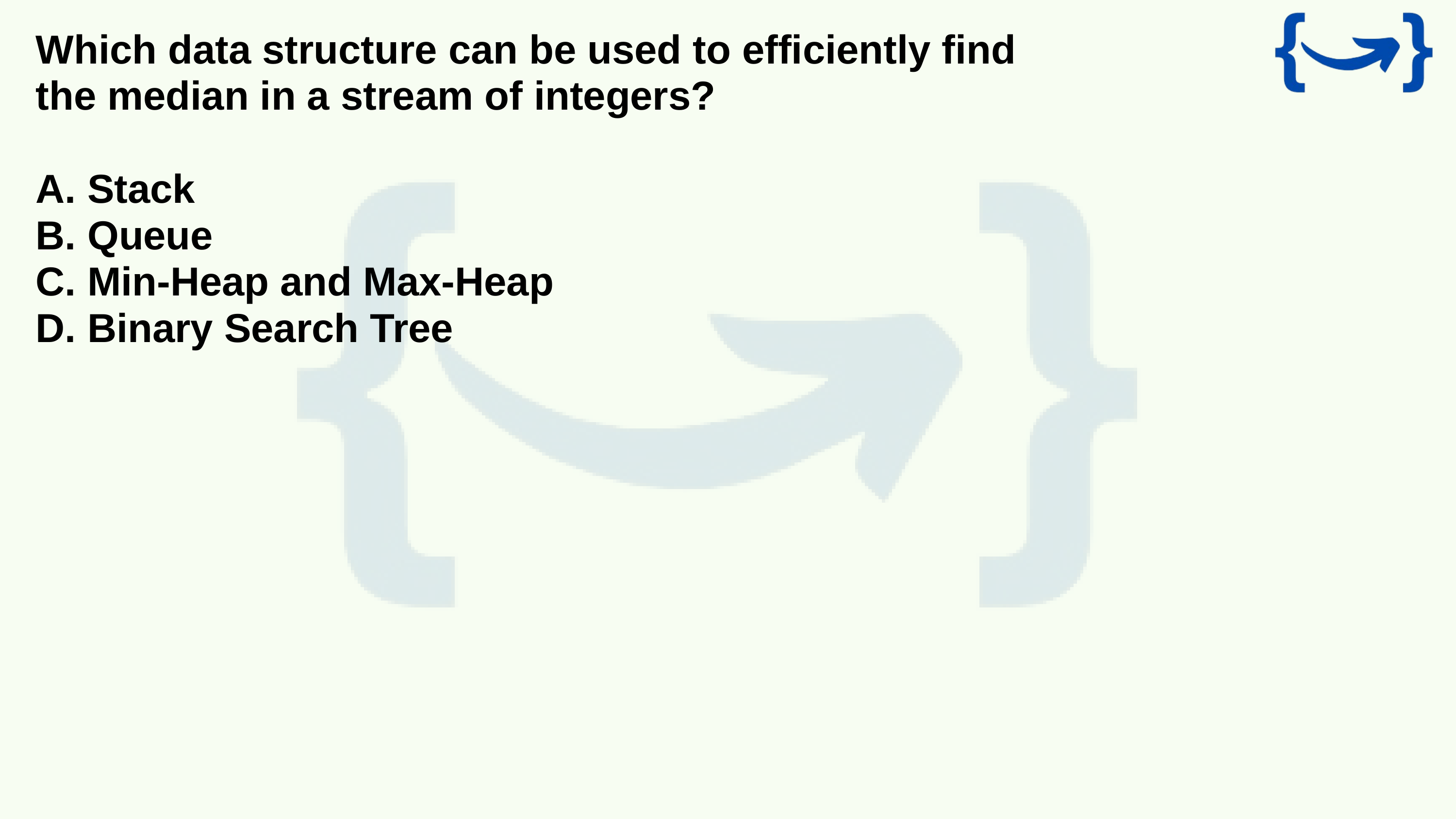

Which data structure can be used to efficiently find the median in a stream of integers?

A. Stack
B. Queue
C. Min-Heap and Max-Heap
D. Binary Search Tree